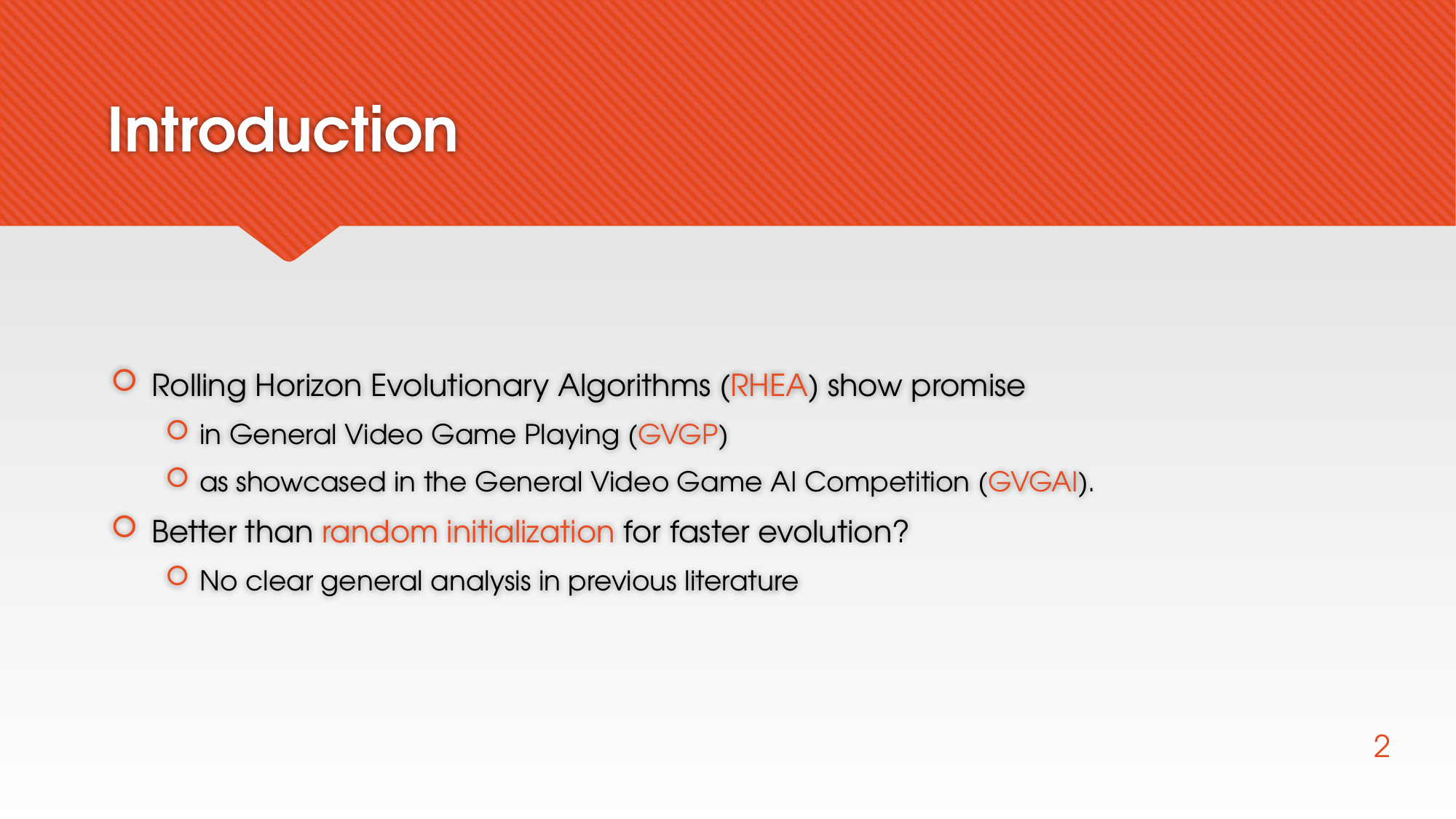

# Introduction
Rolling Horizon Evolutionary Algorithms (RHEA) show promise
in General Video Game Playing (GVGP)
as showcased in the General Video Game AI Competition (GVGAI).
Better than random initialization for faster evolution?
No clear general analysis in previous literature
2